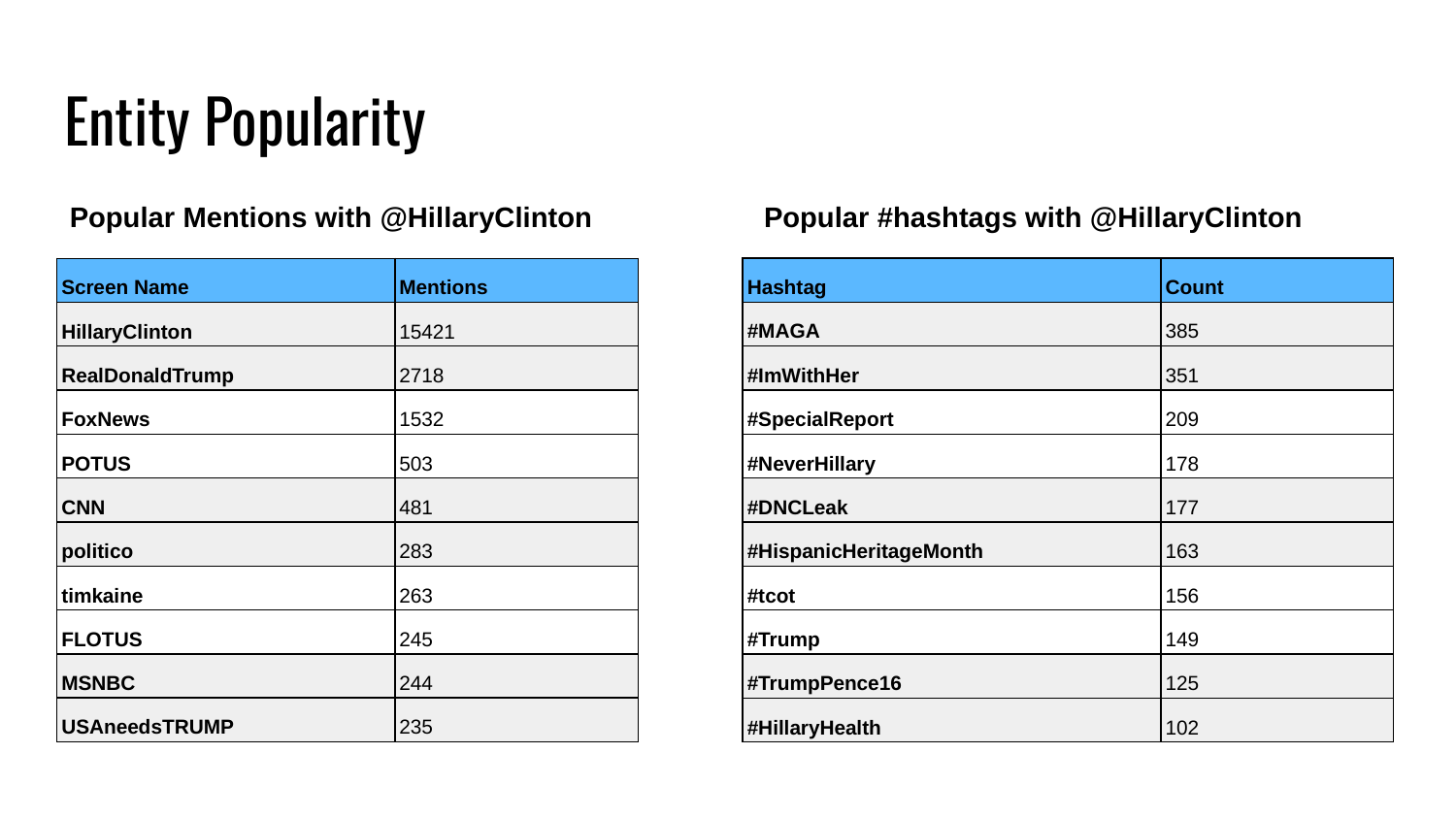

# Entity Popularity
Popular Mentions with @HillaryClinton
Popular #hashtags with @HillaryClinton
| Hashtag | Count |
| --- | --- |
| #MAGA | 385 |
| #ImWithHer | 351 |
| #SpecialReport | 209 |
| #NeverHillary | 178 |
| #DNCLeak | 177 |
| #HispanicHeritageMonth | 163 |
| #tcot | 156 |
| #Trump | 149 |
| #TrumpPence16 | 125 |
| #HillaryHealth | 102 |
| Screen Name | Mentions |
| --- | --- |
| HillaryClinton | 15421 |
| RealDonaldTrump | 2718 |
| FoxNews | 1532 |
| POTUS | 503 |
| CNN | 481 |
| politico | 283 |
| timkaine | 263 |
| FLOTUS | 245 |
| MSNBC | 244 |
| USAneedsTRUMP | 235 |